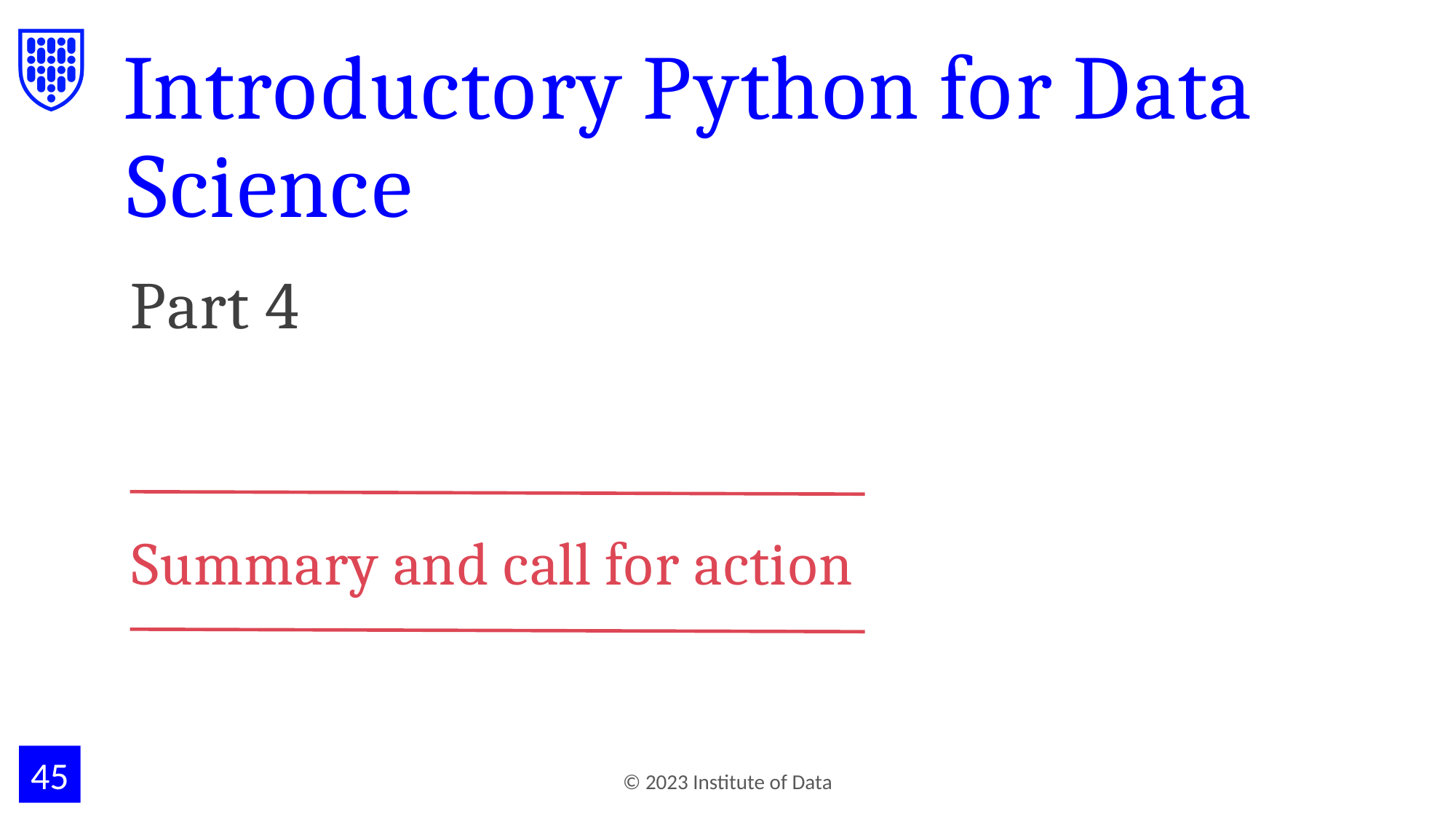

# Introductory Python for Data Science
Part 4

Summary and call for action